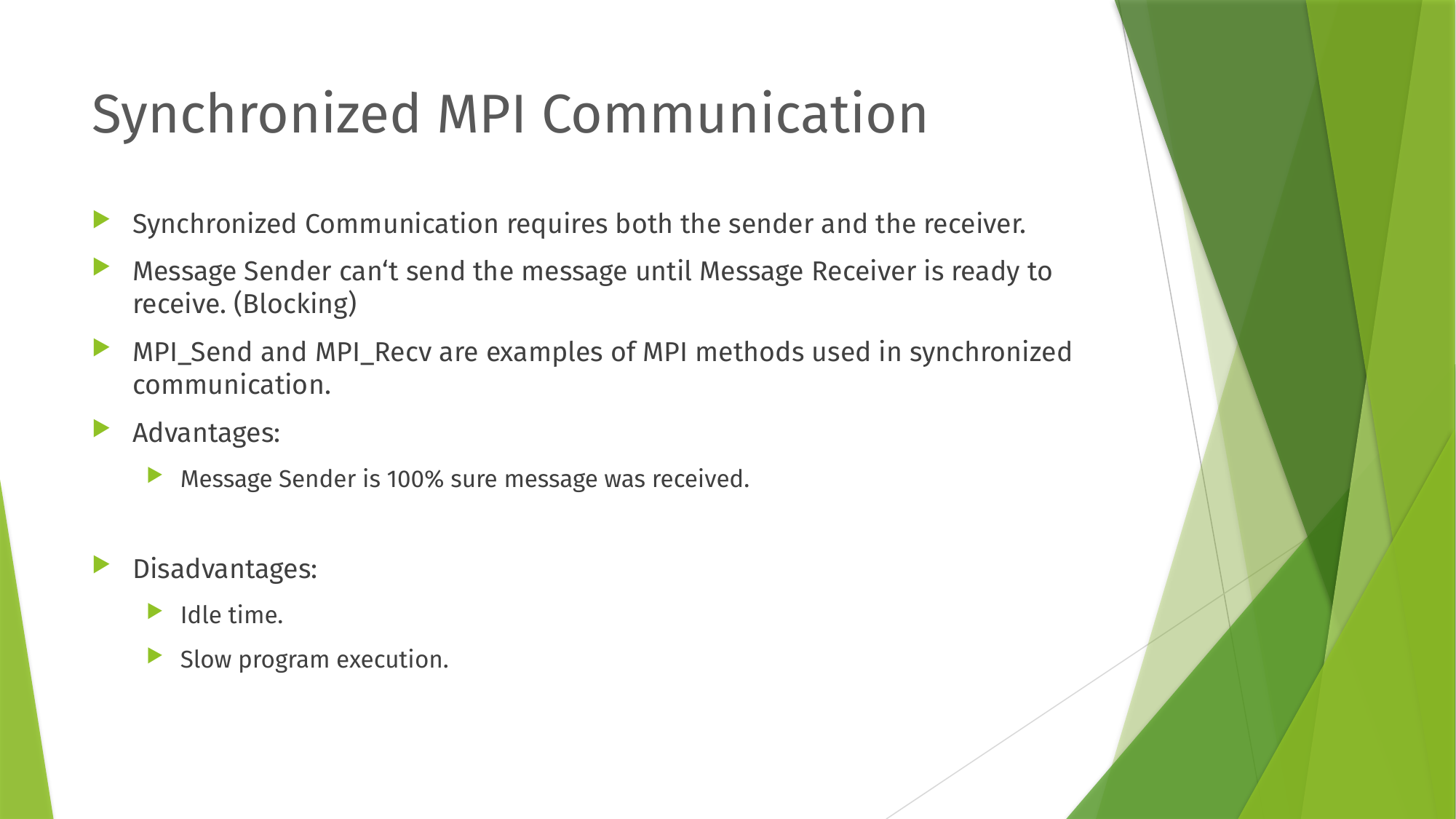

# Synchronized MPI Communication
Synchronized Communication requires both the sender and the receiver.
Message Sender can‘t send the message until Message Receiver is ready to receive. (Blocking)
MPI_Send and MPI_Recv are examples of MPI methods used in synchronized communication.
Advantages:
Message Sender is 100% sure message was received.

Disadvantages:
Idle time.
Slow program execution.